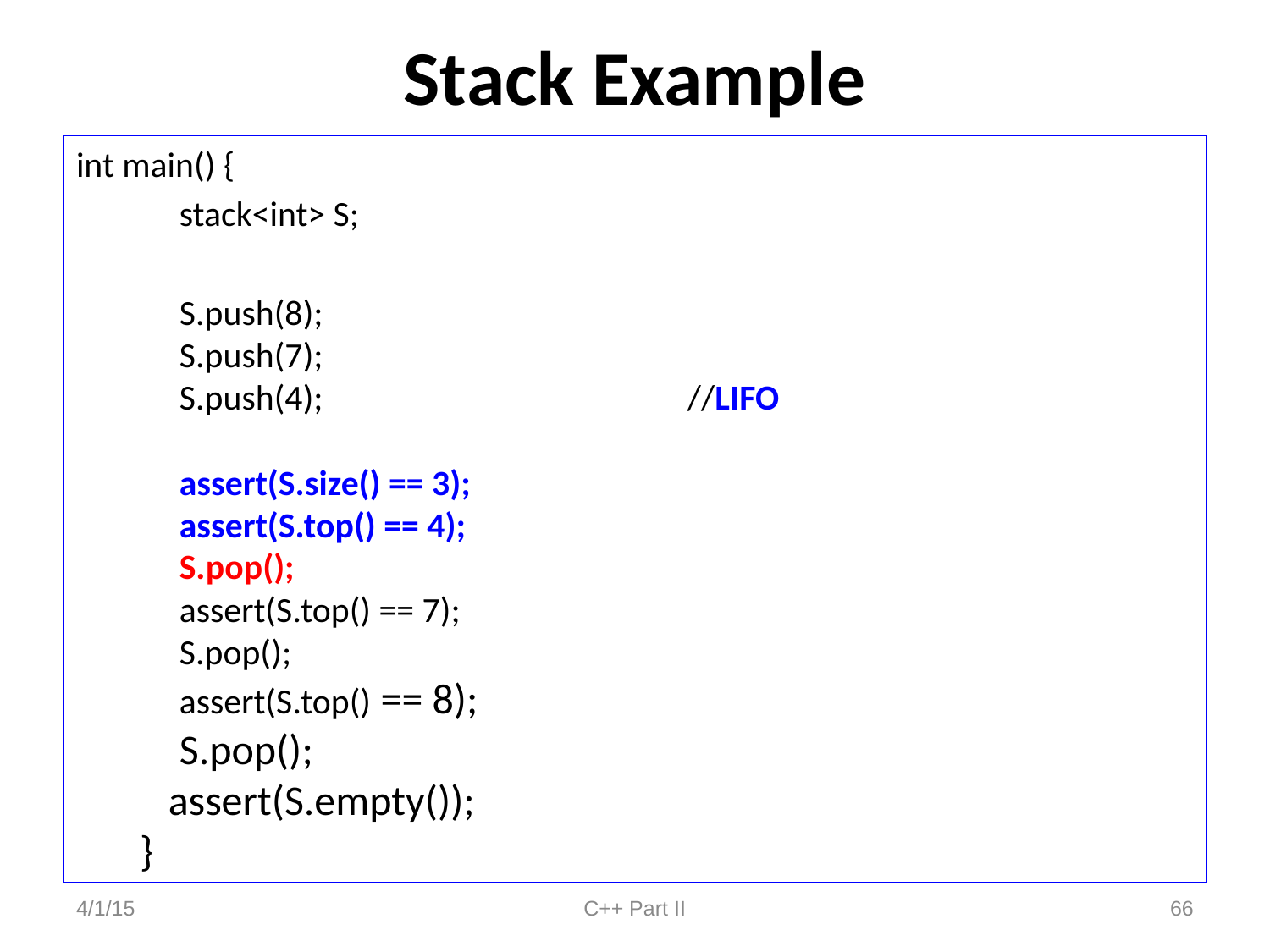

# Stack Example
int main() {
	stack<int> S;

	S.push(8);
	S.push(7);
	S.push(4); 			//LIFO

	assert(S.size() == 3);
	assert(S.top() == 4);
	S.pop();
	assert(S.top() == 7);
	S.pop();
	assert(S.top() == 8);
	S.pop();
   assert(S.empty());
}
4/1/15
C++ Part II
66